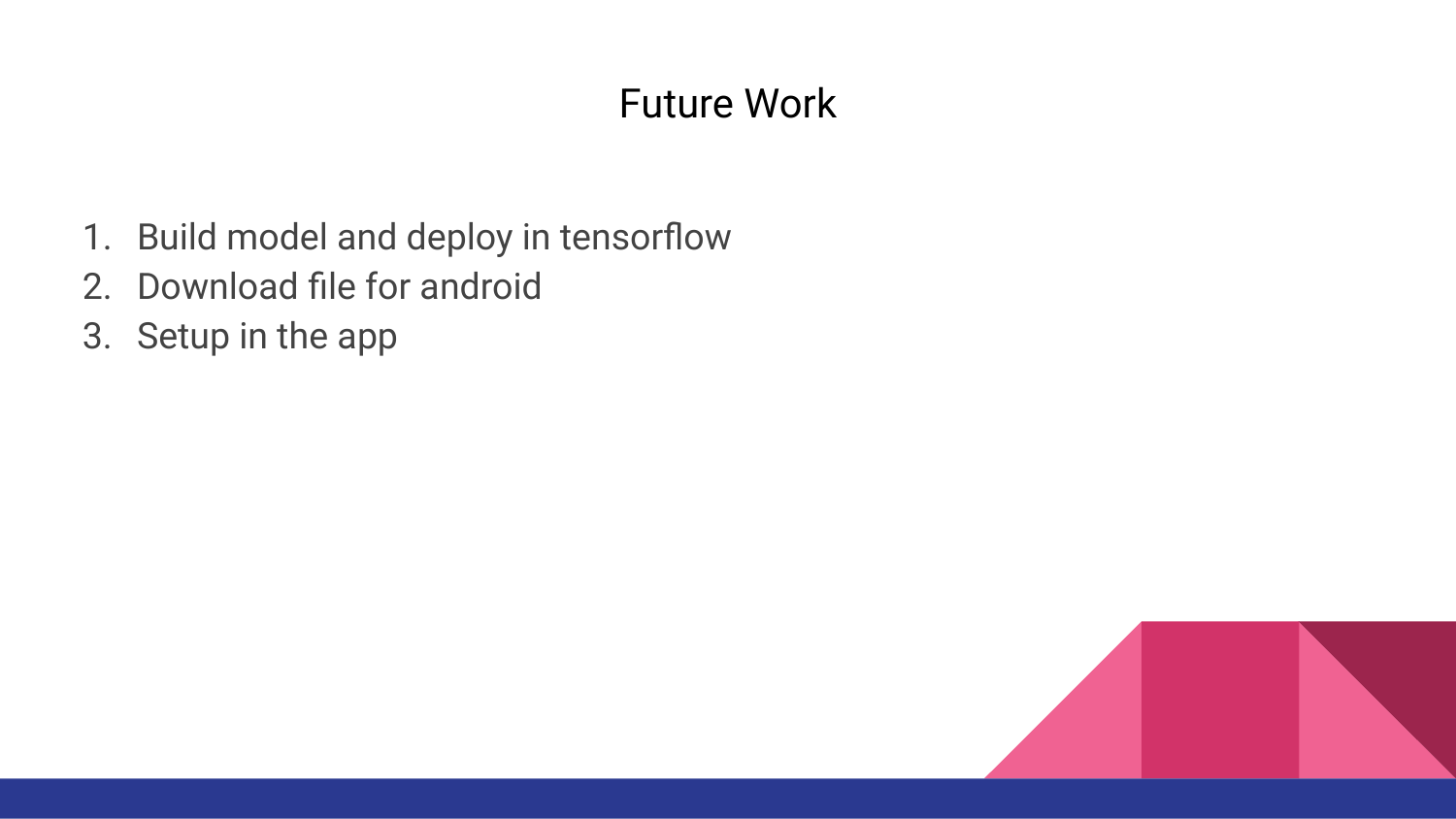

# Future Work
Build model and deploy in tensorflow
Download file for android
Setup in the app